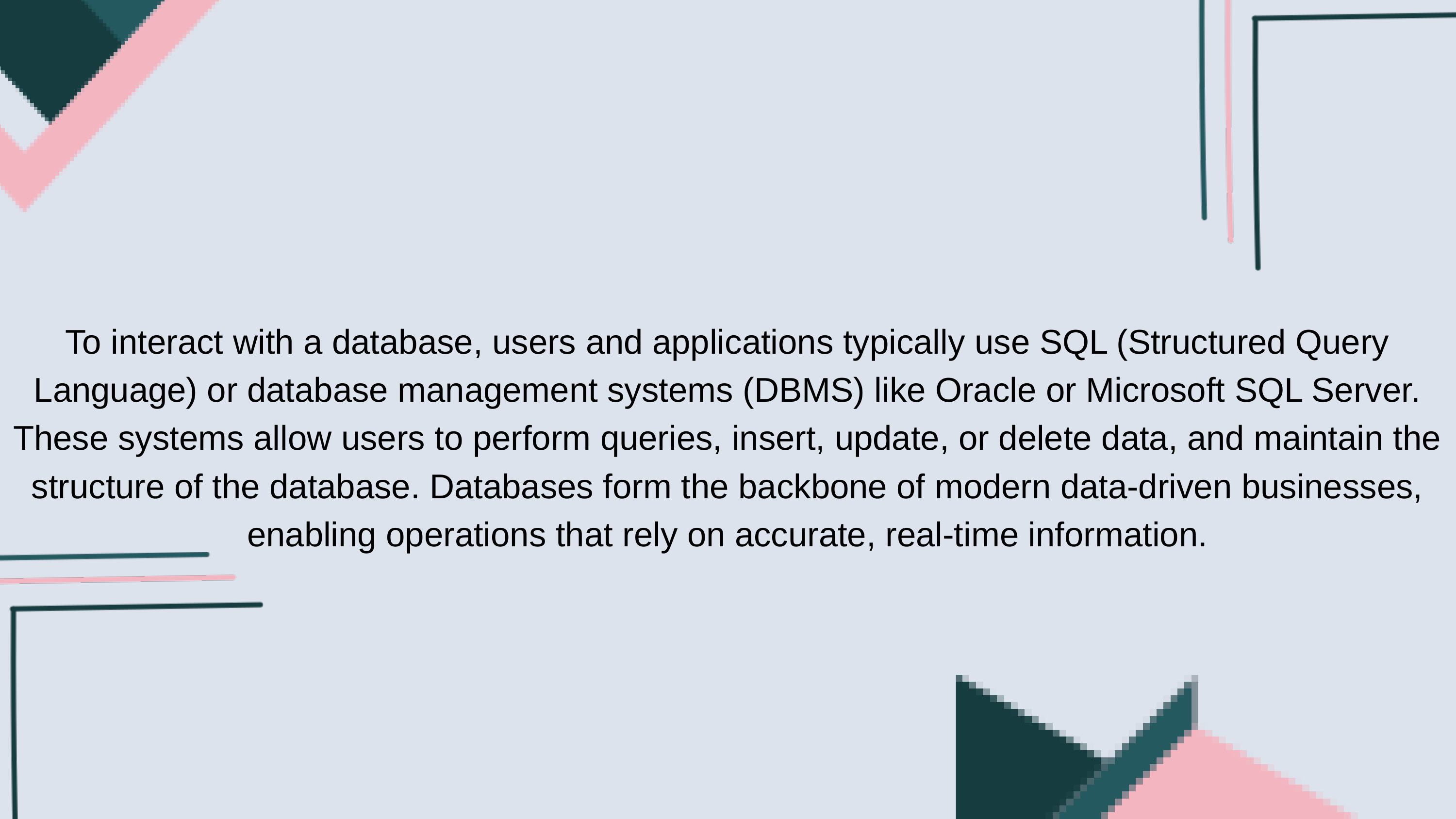

To interact with a database, users and applications typically use SQL (Structured Query Language) or database management systems (DBMS) like Oracle or Microsoft SQL Server. These systems allow users to perform queries, insert, update, or delete data, and maintain the structure of the database. Databases form the backbone of modern data-driven businesses, enabling operations that rely on accurate, real-time information.